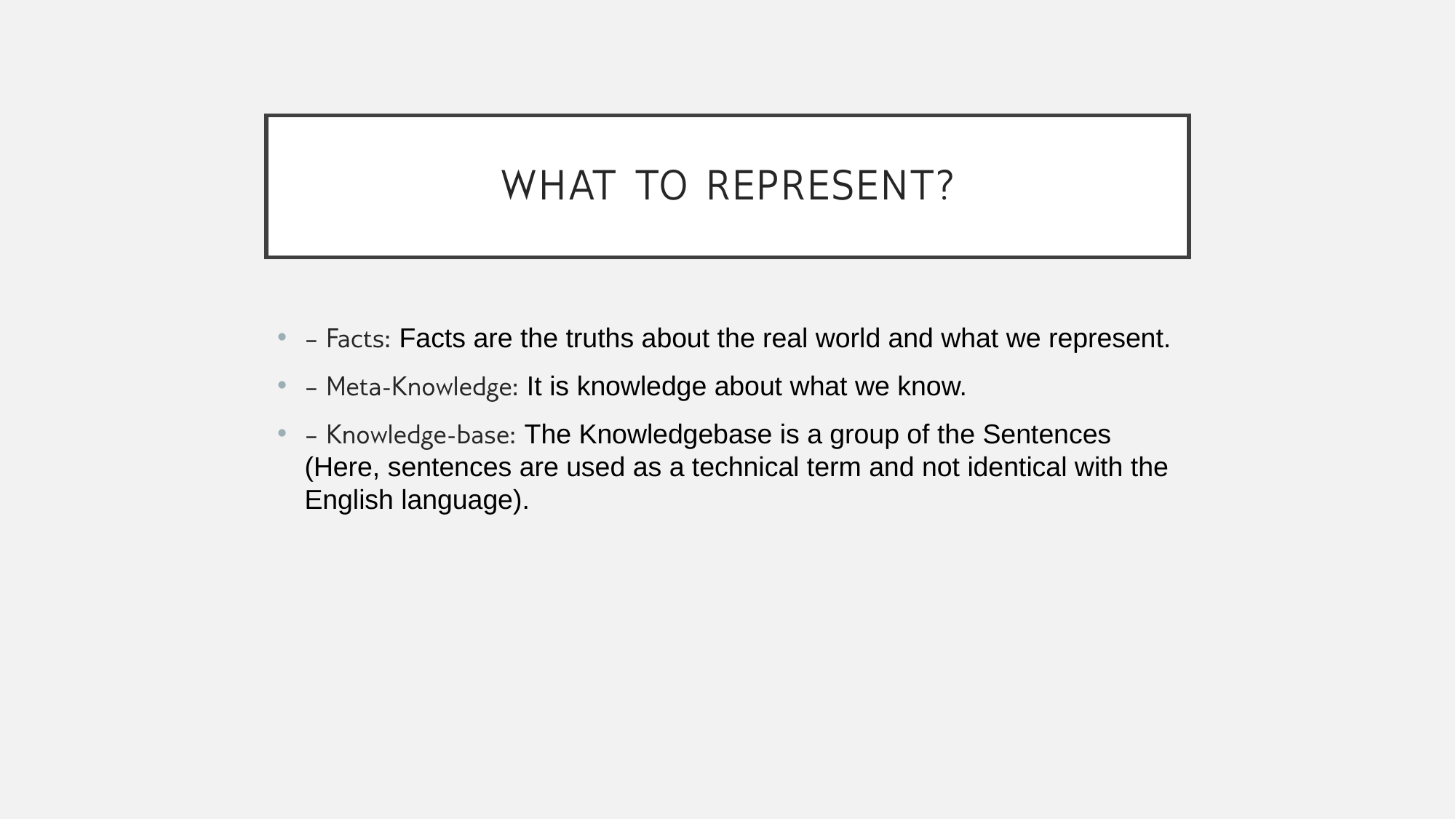

# What to Represent?
– Facts: Facts are the truths about the real world and what we represent.
– Meta-Knowledge: It is knowledge about what we know.
– Knowledge-base: The Knowledgebase is a group of the Sentences (Here, sentences are used as a technical term and not identical with the English language).